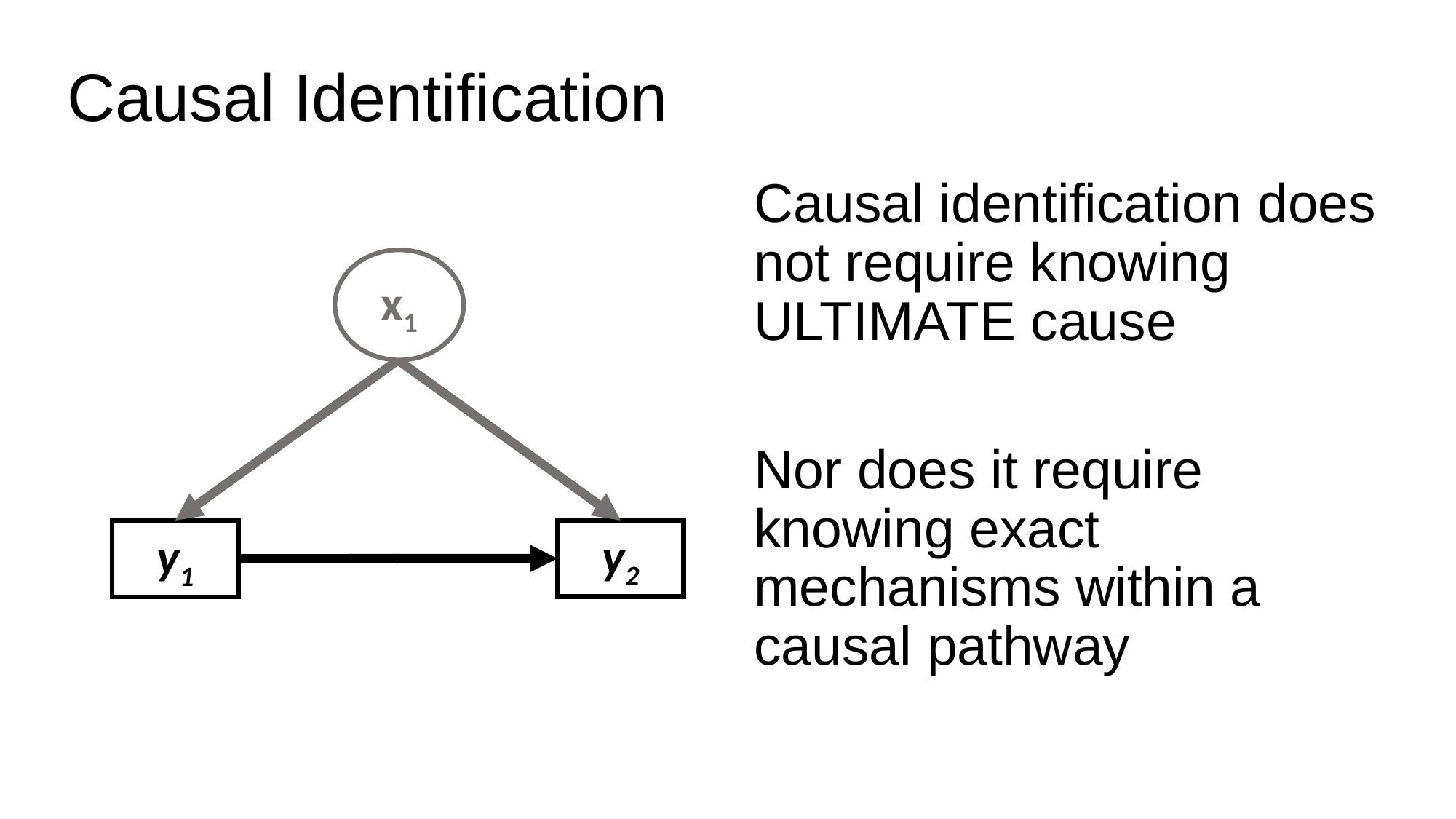

# Causal Identification
Causal identification does not require knowing ULTIMATE cause

Nor does it require knowing exact mechanisms within a causal pathway
x1
y2
y1